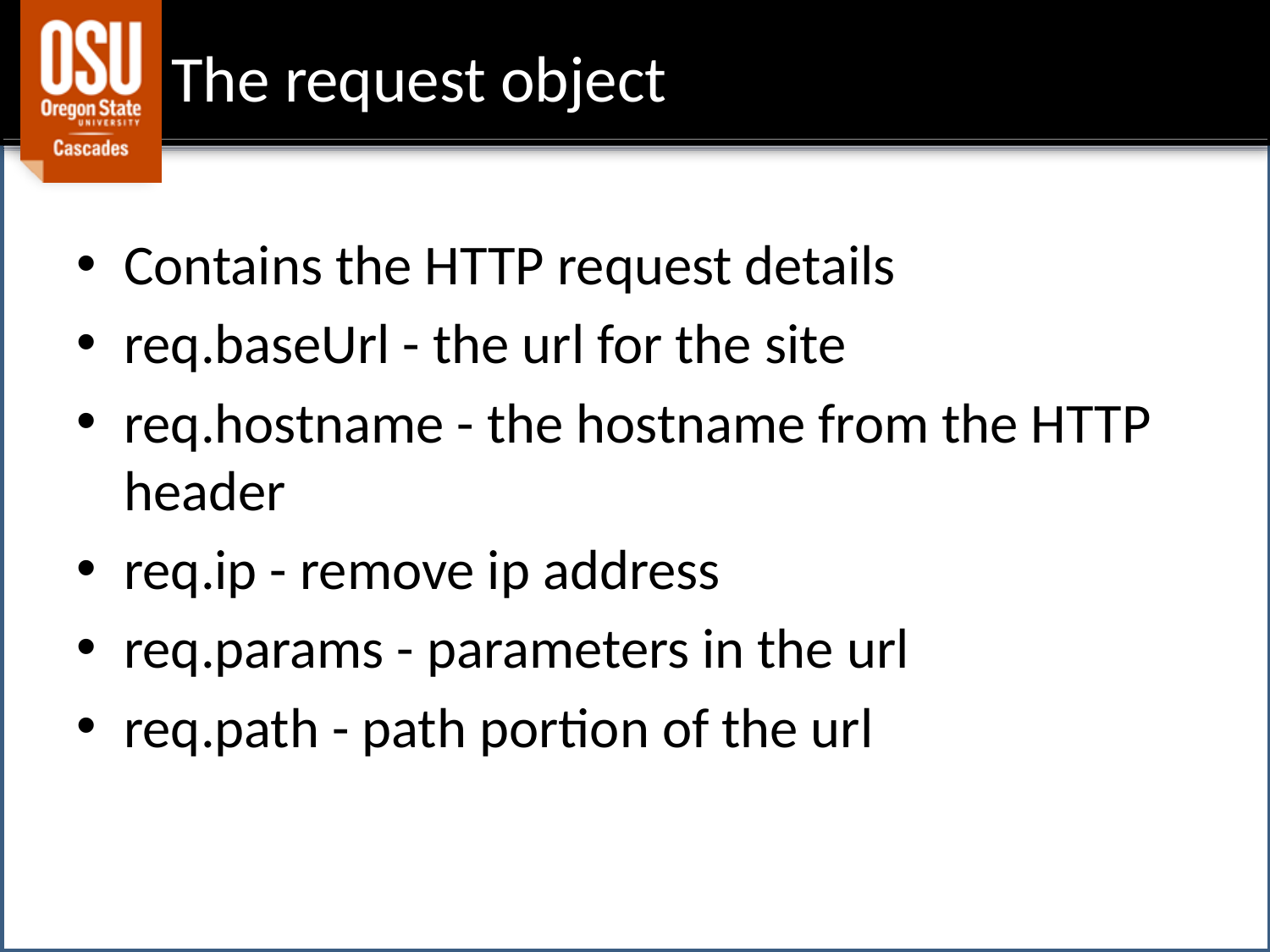

# The request object
Contains the HTTP request details
req.baseUrl - the url for the site
req.hostname - the hostname from the HTTP header
req.ip - remove ip address
req.params - parameters in the url
req.path - path portion of the url